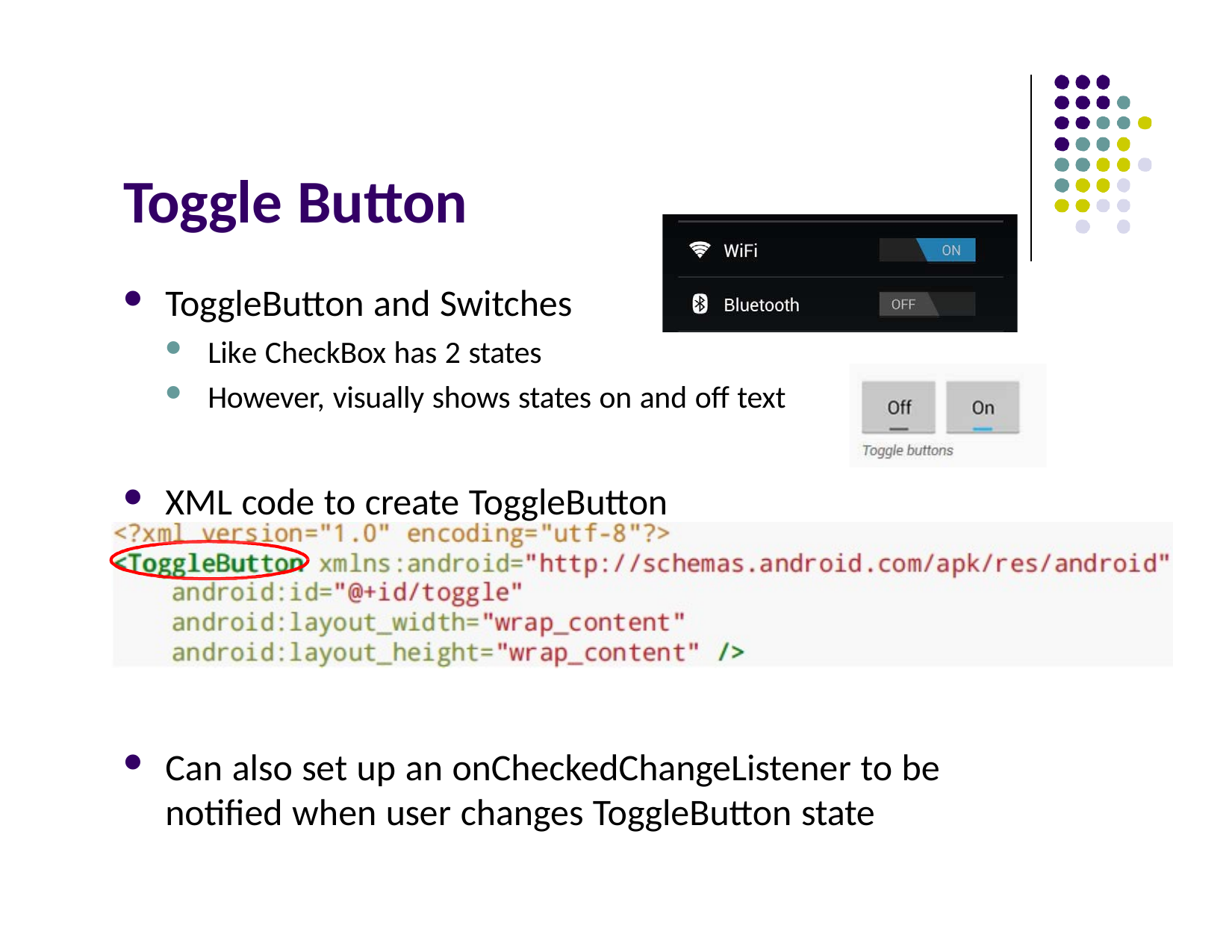

# Toggle Button

ToggleButton and Switches
Like CheckBox has 2 states
However, visually shows states on and off text

XML code to create ToggleButton

Can also set up an onCheckedChangeListener to be notified when user changes ToggleButton state